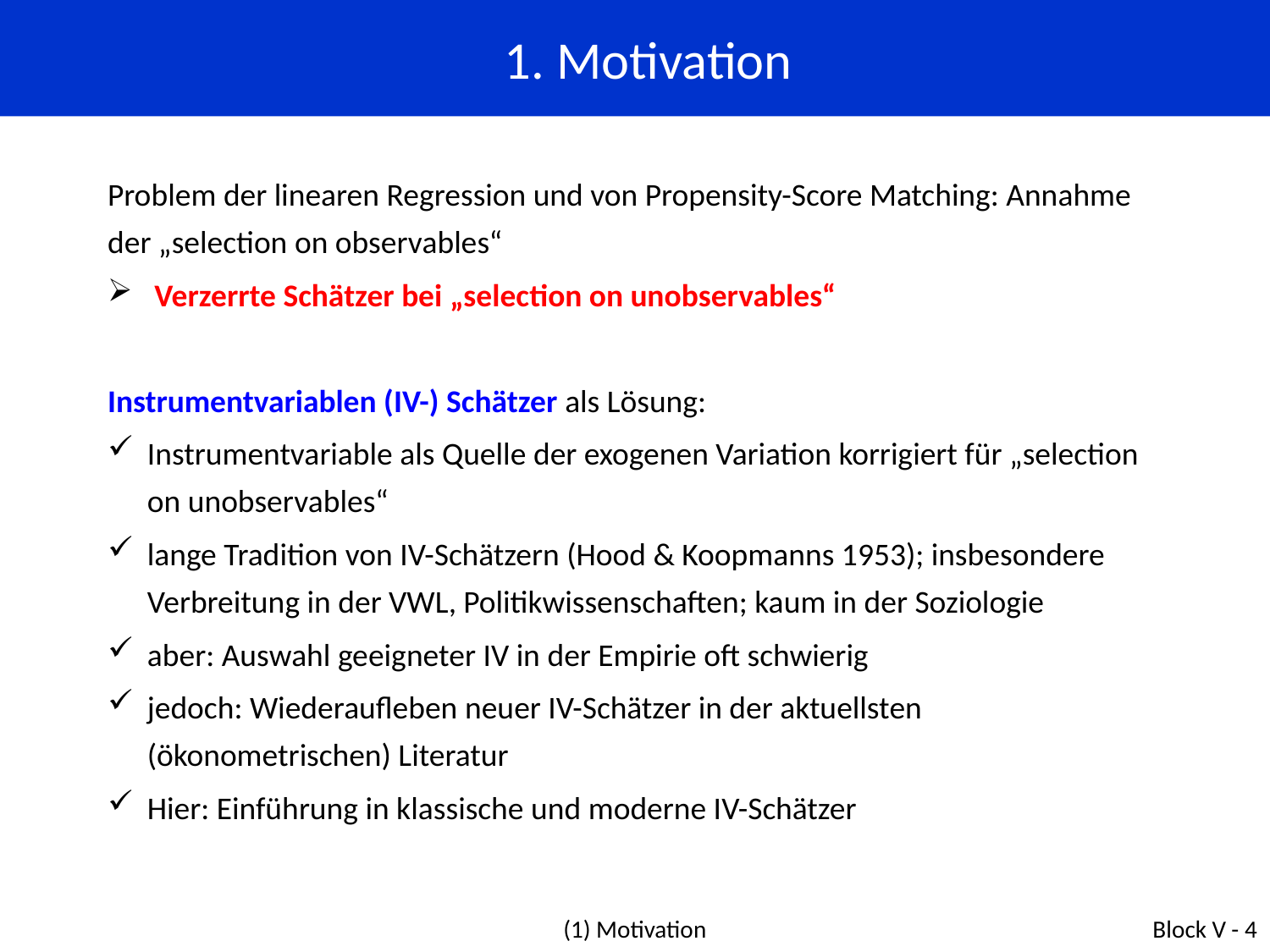

# 1. Motivation
Problem der linearen Regression und von Propensity-Score Matching: Annahme der „selection on observables“
 Verzerrte Schätzer bei „selection on unobservables“

Instrumentvariablen (IV-) Schätzer als Lösung:
Instrumentvariable als Quelle der exogenen Variation korrigiert für „selection on unobservables“
lange Tradition von IV-Schätzern (Hood & Koopmanns 1953); insbesondere Verbreitung in der VWL, Politikwissenschaften; kaum in der Soziologie
aber: Auswahl geeigneter IV in der Empirie oft schwierig
jedoch: Wiederaufleben neuer IV-Schätzer in der aktuellsten (ökonometrischen) Literatur
Hier: Einführung in klassische und moderne IV-Schätzer
(1) Motivation
Block V - 4